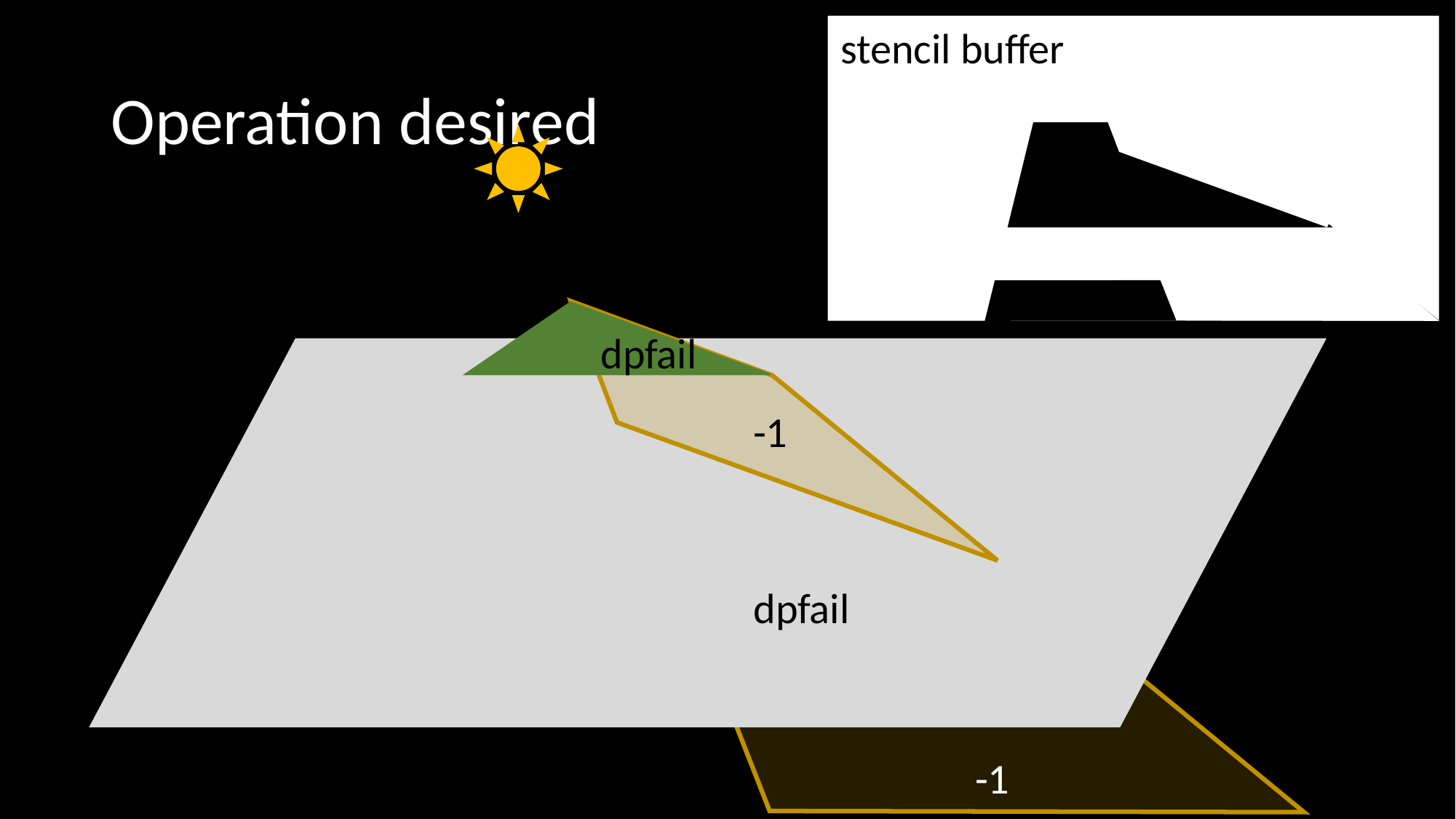

stencil buffer
# Operation desired

dpfail

-1

dpfail
-1